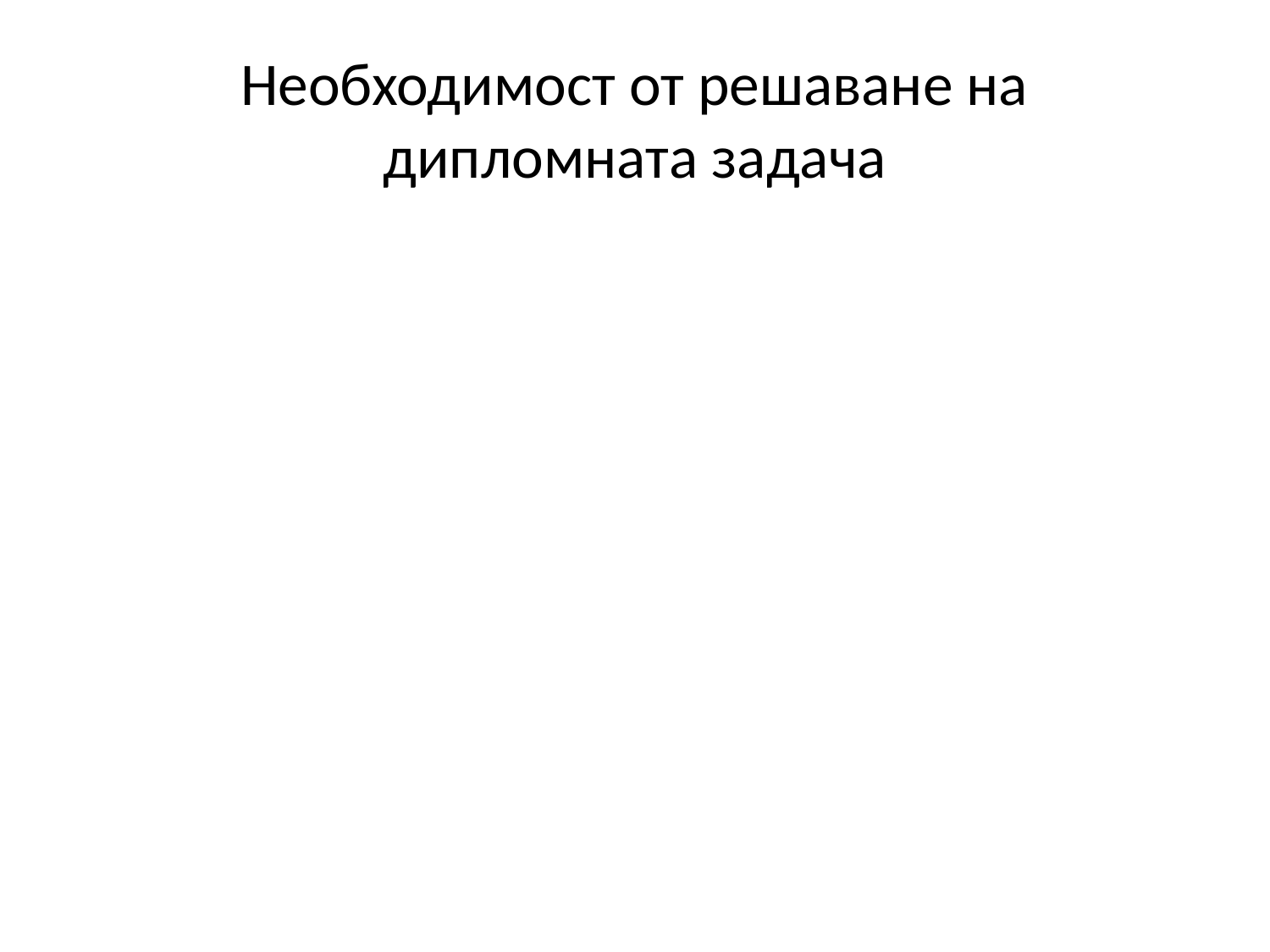

# Необходимост от решаване на дипломната задача